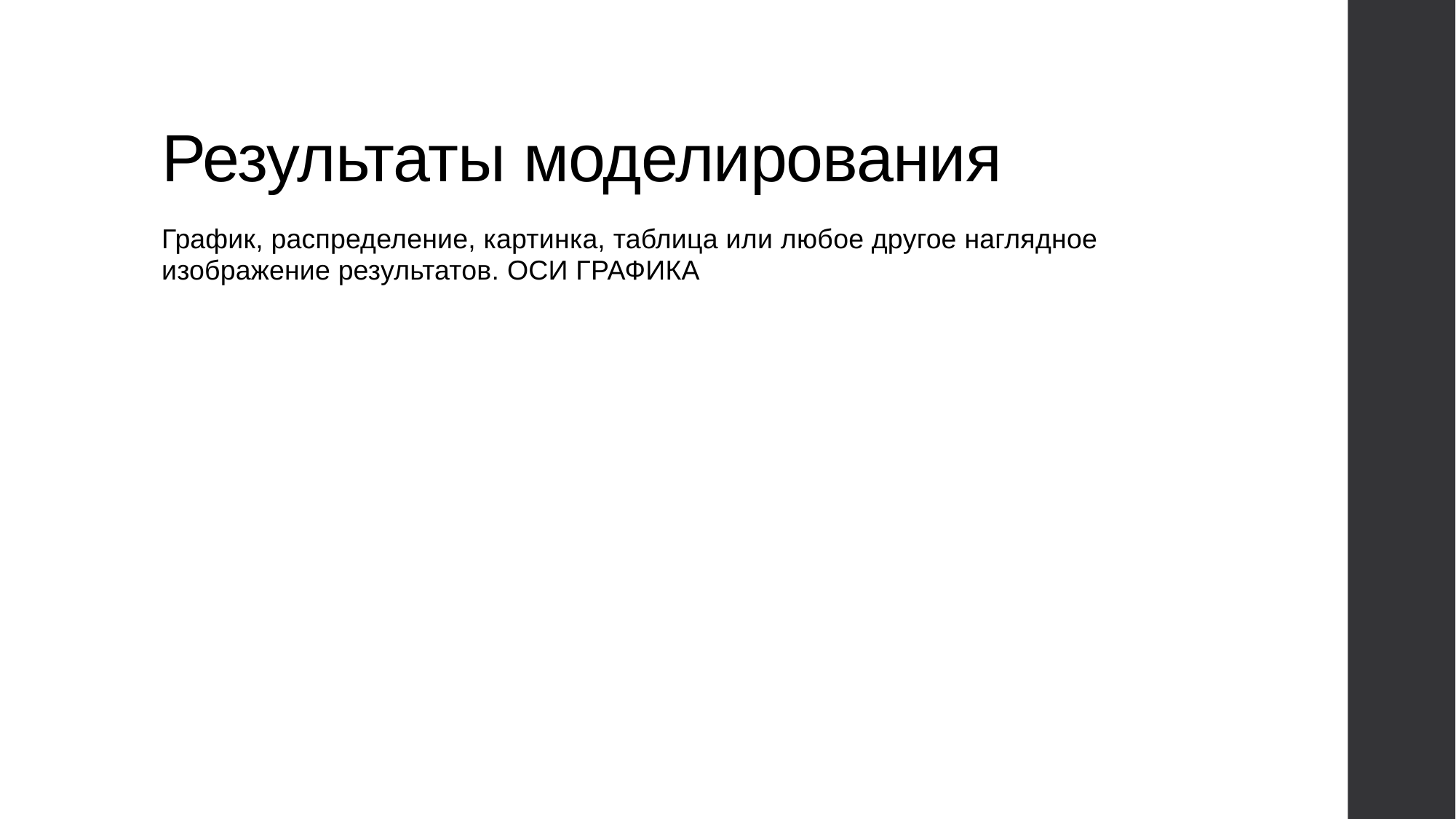

# Результаты моделирования
График, распределение, картинка, таблица или любое другое наглядное изображение результатов. ОСИ ГРАФИКА